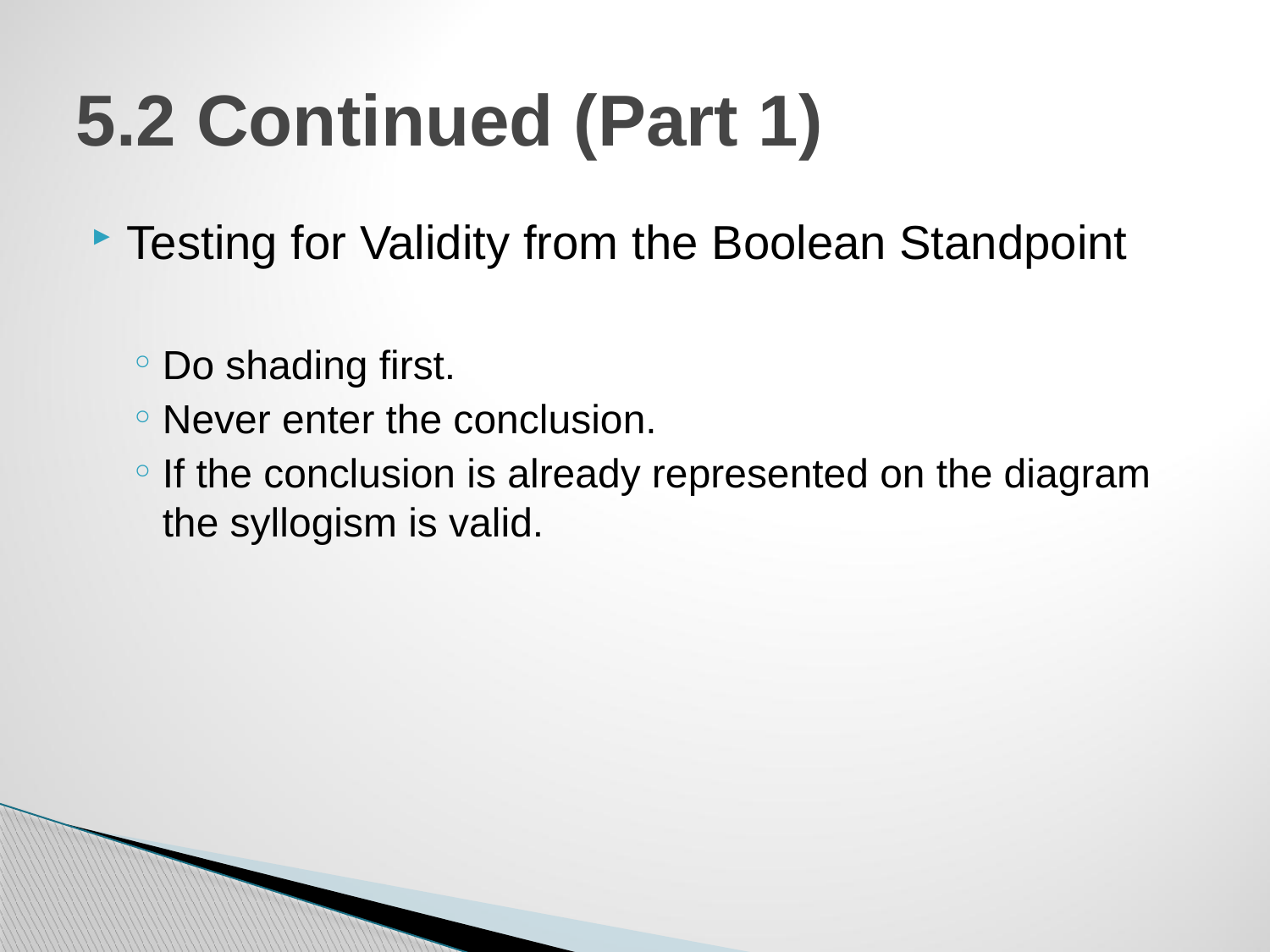

# 5.2 Continued (Part 1)
Testing for Validity from the Boolean Standpoint

Do shading first.
Never enter the conclusion.
If the conclusion is already represented on the diagram the syllogism is valid.